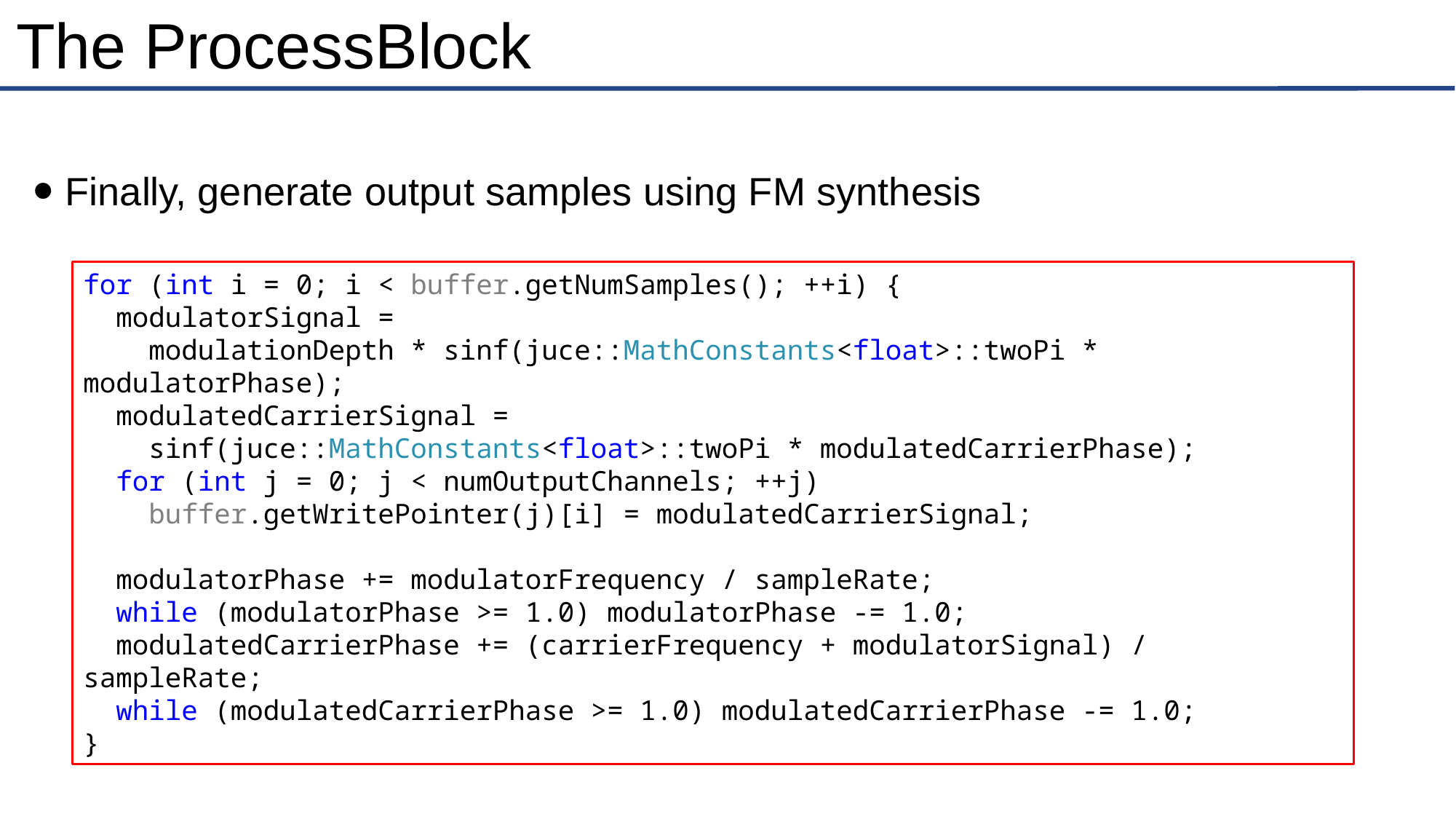

# The ProcessBlock
Finally, generate output samples using FM synthesis
for (int i = 0; i < buffer.getNumSamples(); ++i) {
  modulatorSignal =
    modulationDepth * sinf(juce::MathConstants<float>::twoPi * modulatorPhase);
  modulatedCarrierSignal =
    sinf(juce::MathConstants<float>::twoPi * modulatedCarrierPhase);
  for (int j = 0; j < numOutputChannels; ++j)
    buffer.getWritePointer(j)[i] = modulatedCarrierSignal;

  modulatorPhase += modulatorFrequency / sampleRate;
  while (modulatorPhase >= 1.0) modulatorPhase -= 1.0;
  modulatedCarrierPhase += (carrierFrequency + modulatorSignal) / sampleRate;
  while (modulatedCarrierPhase >= 1.0) modulatedCarrierPhase -= 1.0;
}